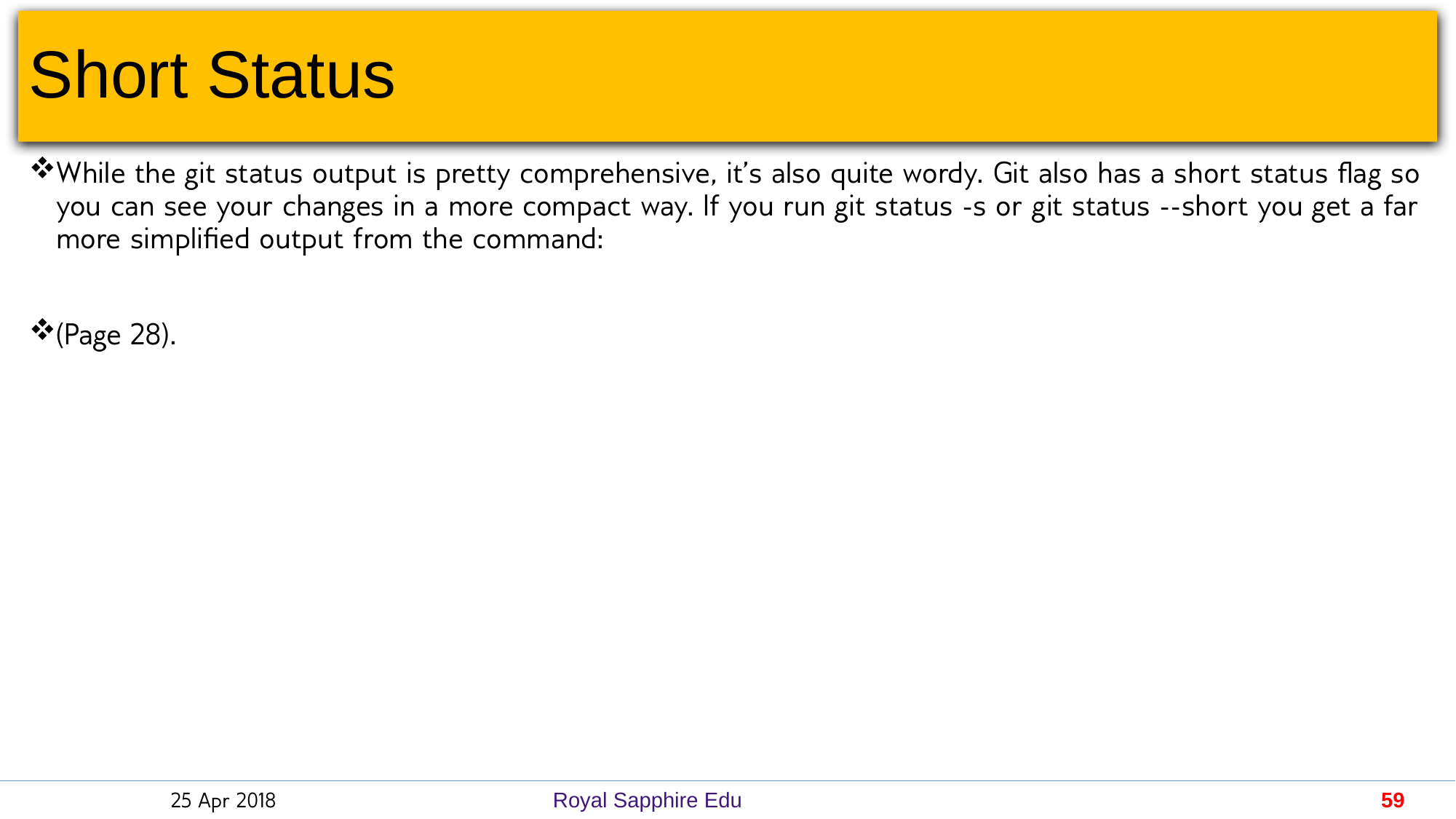

# Short Status
While the git status output is pretty comprehensive, it’s also quite wordy. Git also has a short status flag so you can see your changes in a more compact way. If you run git status -s or git status --short you get a far more simplified output from the command:

(Page 28).
25 Apr 2018
Royal Sapphire Edu
59